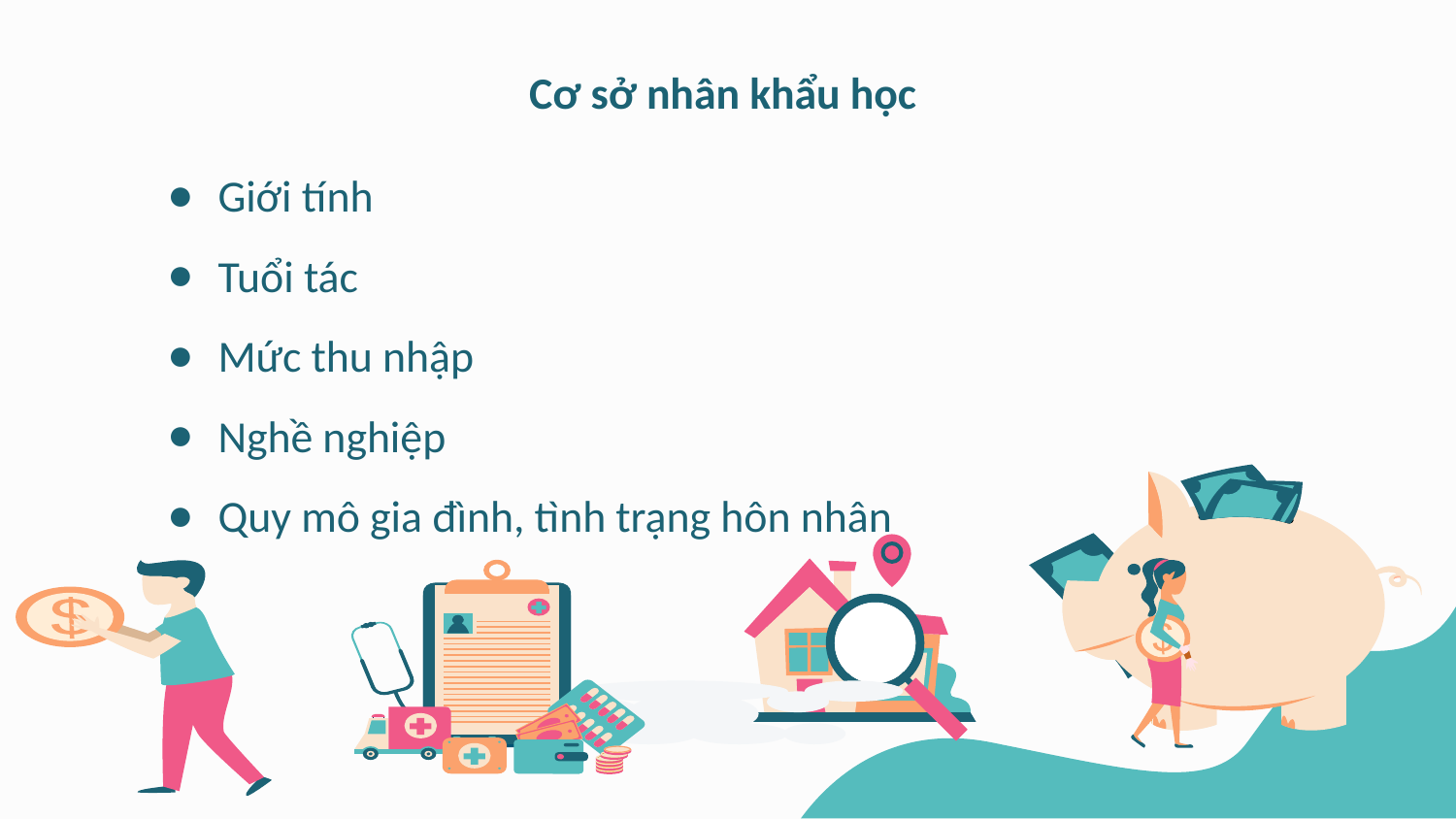

# Cơ sở nhân khẩu học
Giới tính
Tuổi tác
Mức thu nhập
Nghề nghiệp
Quy mô gia đình, tình trạng hôn nhân